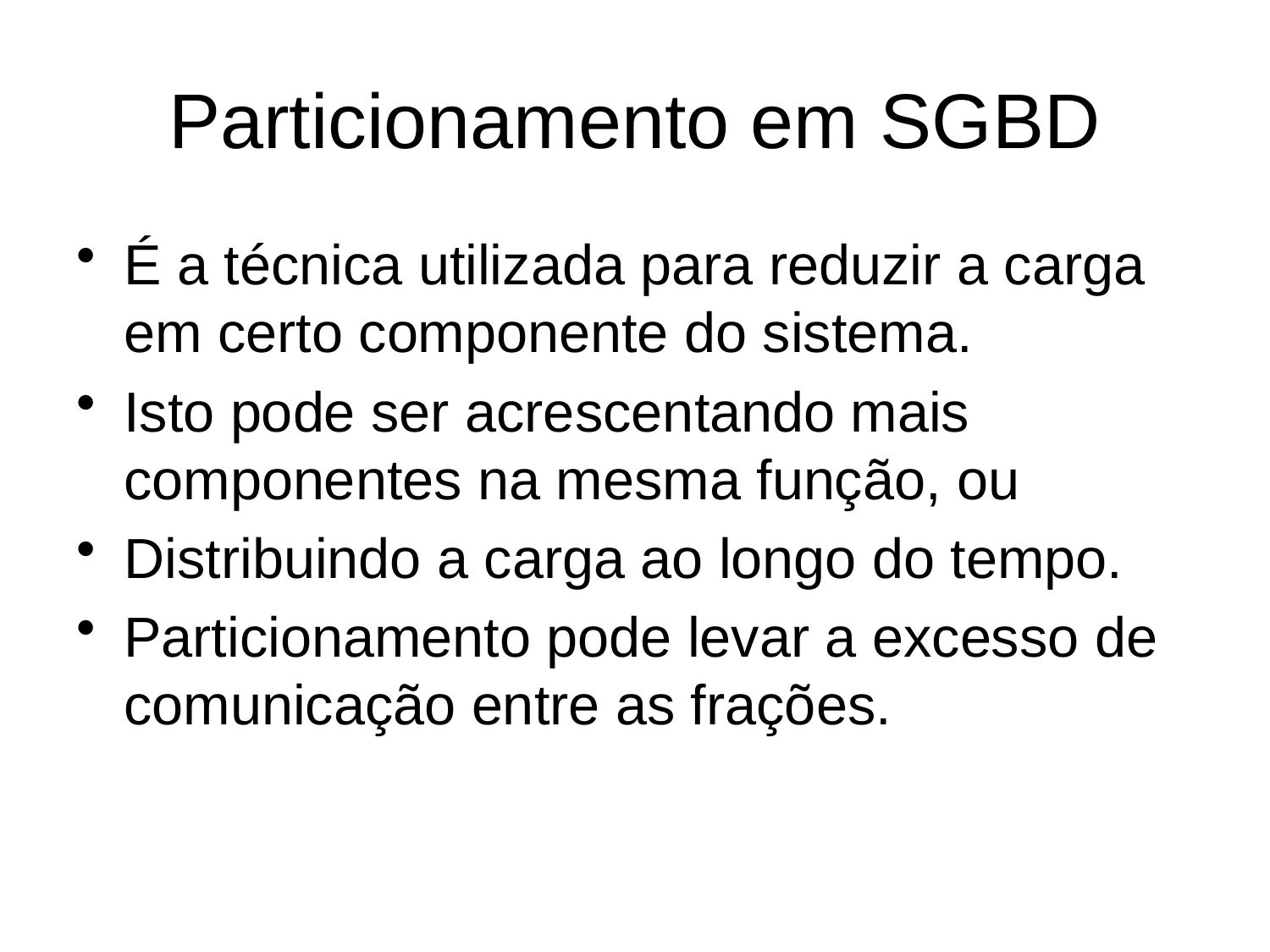

# Particionamento em SGBD
É a técnica utilizada para reduzir a carga em certo componente do sistema.
Isto pode ser acrescentando mais componentes na mesma função, ou
Distribuindo a carga ao longo do tempo.
Particionamento pode levar a excesso de comunicação entre as frações.